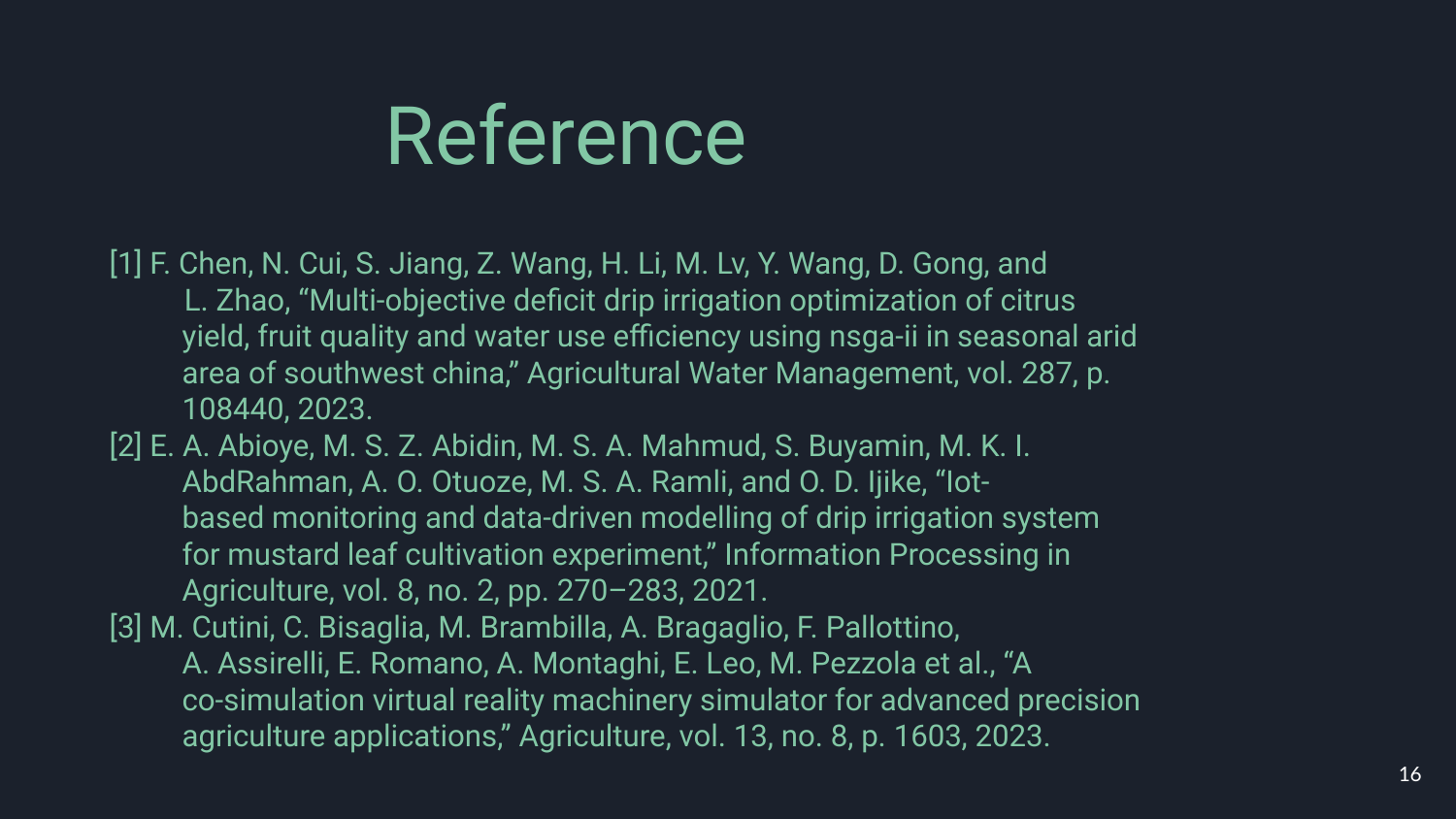

Reference
[1] F. Chen, N. Cui, S. Jiang, Z. Wang, H. Li, M. Lv, Y. Wang, D. Gong, and
          L. Zhao, “Multi-objective deficit drip irrigation optimization of citrus
yield, fruit quality and water use efficiency using nsga-ii in seasonal arid
area of southwest china,” Agricultural Water Management, vol. 287, p.
108440, 2023.
[2] E. A. Abioye, M. S. Z. Abidin, M. S. A. Mahmud, S. Buyamin, M. K. I.
AbdRahman, A. O. Otuoze, M. S. A. Ramli, and O. D. Ijike, “Iot-
based monitoring and data-driven modelling of drip irrigation system
for mustard leaf cultivation experiment,” Information Processing in
Agriculture, vol. 8, no. 2, pp. 270–283, 2021.
[3] M. Cutini, C. Bisaglia, M. Brambilla, A. Bragaglio, F. Pallottino,
A. Assirelli, E. Romano, A. Montaghi, E. Leo, M. Pezzola et al., “A
co-simulation virtual reality machinery simulator for advanced precision
agriculture applications,” Agriculture, vol. 13, no. 8, p. 1603, 2023.

16